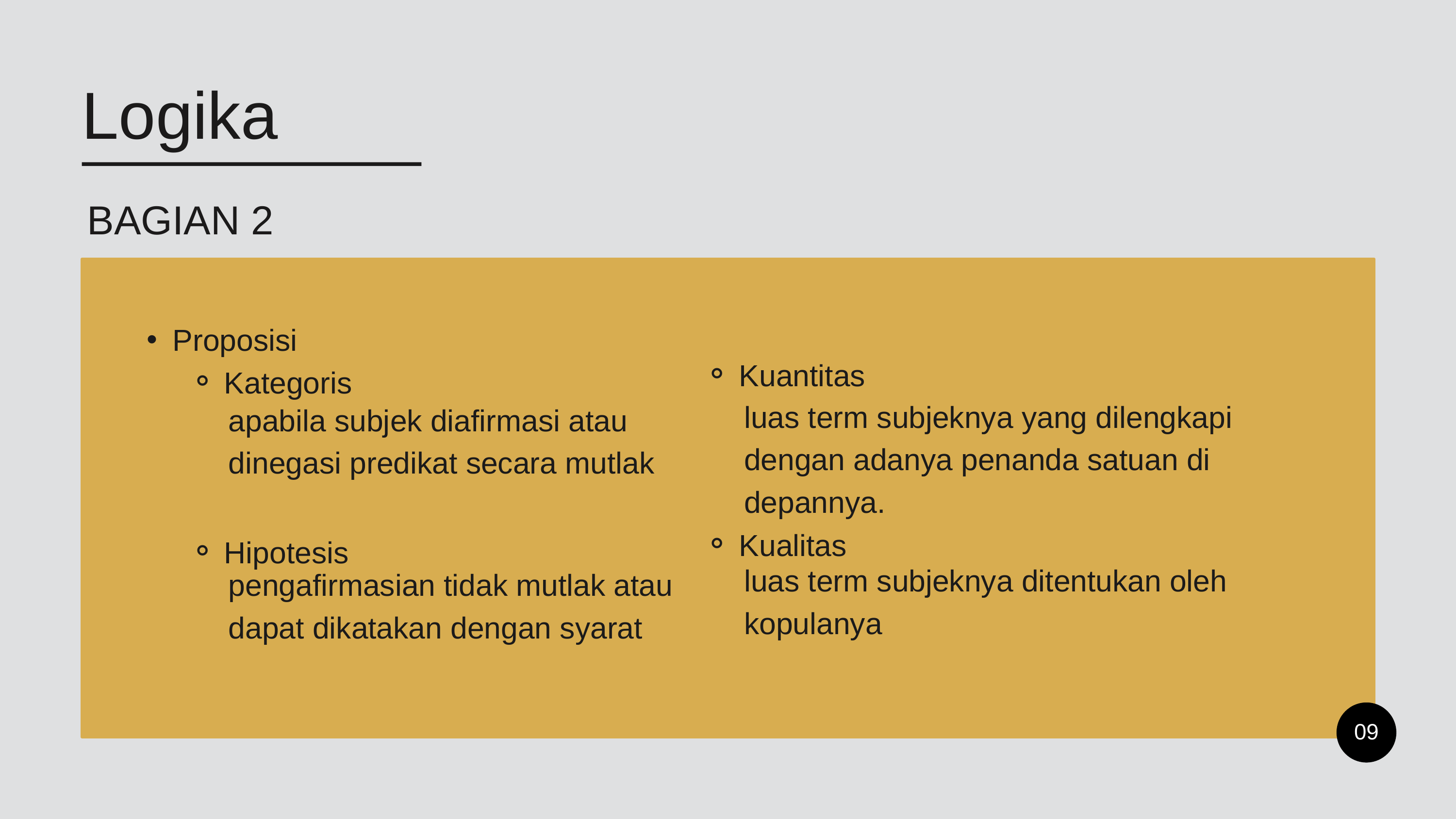

Logika

BAGIAN 2

Proposisi
Kategoris

Hipotesis

Kuantitas

Kualitas

luas term subjeknya yang dilengkapi dengan adanya penanda satuan di depannya.

apabila subjek diafirmasi atau dinegasi predikat secara mutlak
luas term subjeknya ditentukan oleh kopulanya

pengafirmasian tidak mutlak atau dapat dikatakan dengan syarat

09